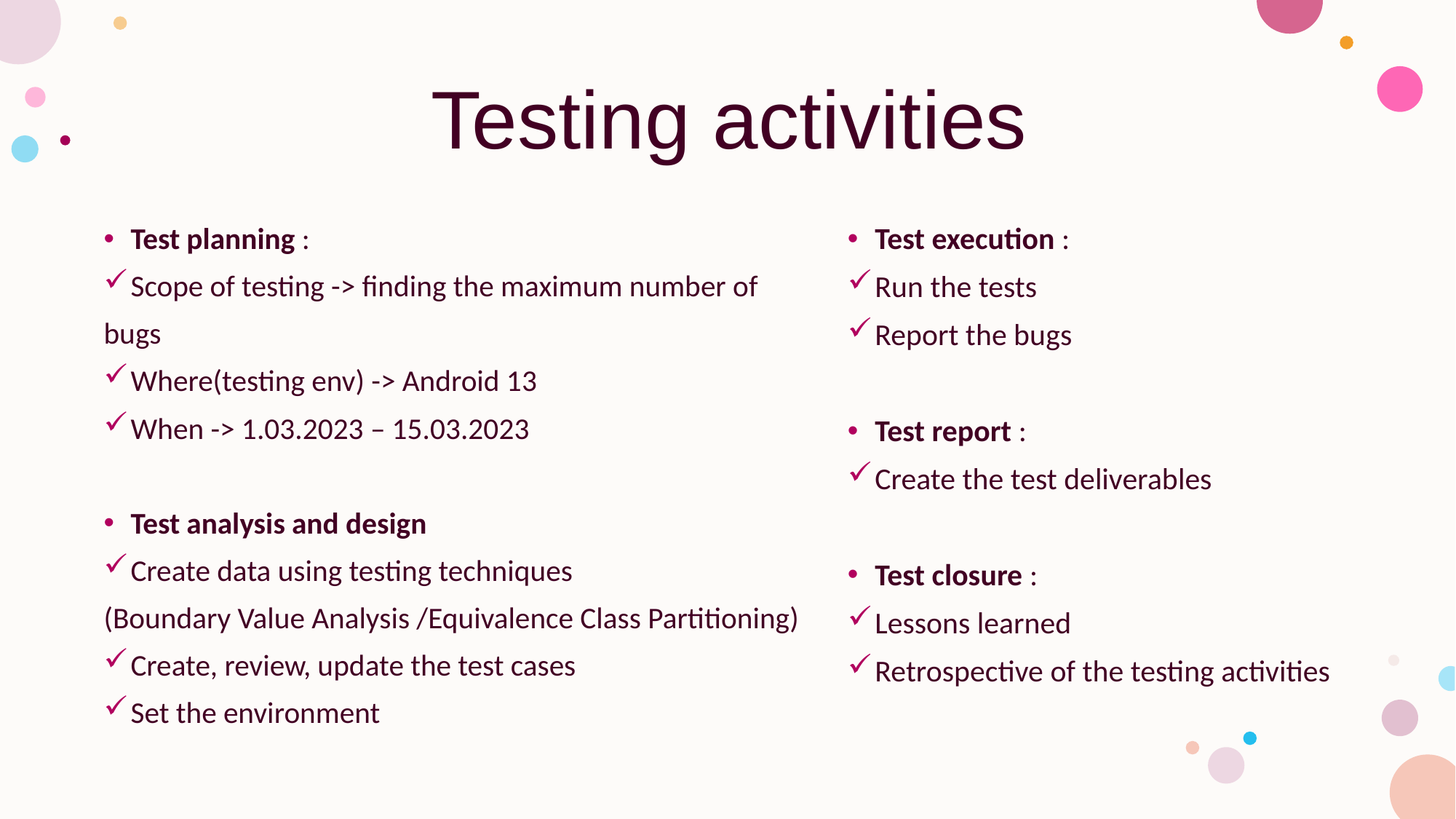

# Testing activities
Test planning :
Scope of testing -> finding the maximum number of
bugs
Where(testing env) -> Android 13
When -> 1.03.2023 – 15.03.2023

Test analysis and design
Create data using testing techniques
(Boundary Value Analysis /Equivalence Class Partitioning)
Create, review, update the test cases
Set the environment

Test execution :
Run the tests
Report the bugs

Test report :
Create the test deliverables

Test closure :
Lessons learned
Retrospective of the testing activities